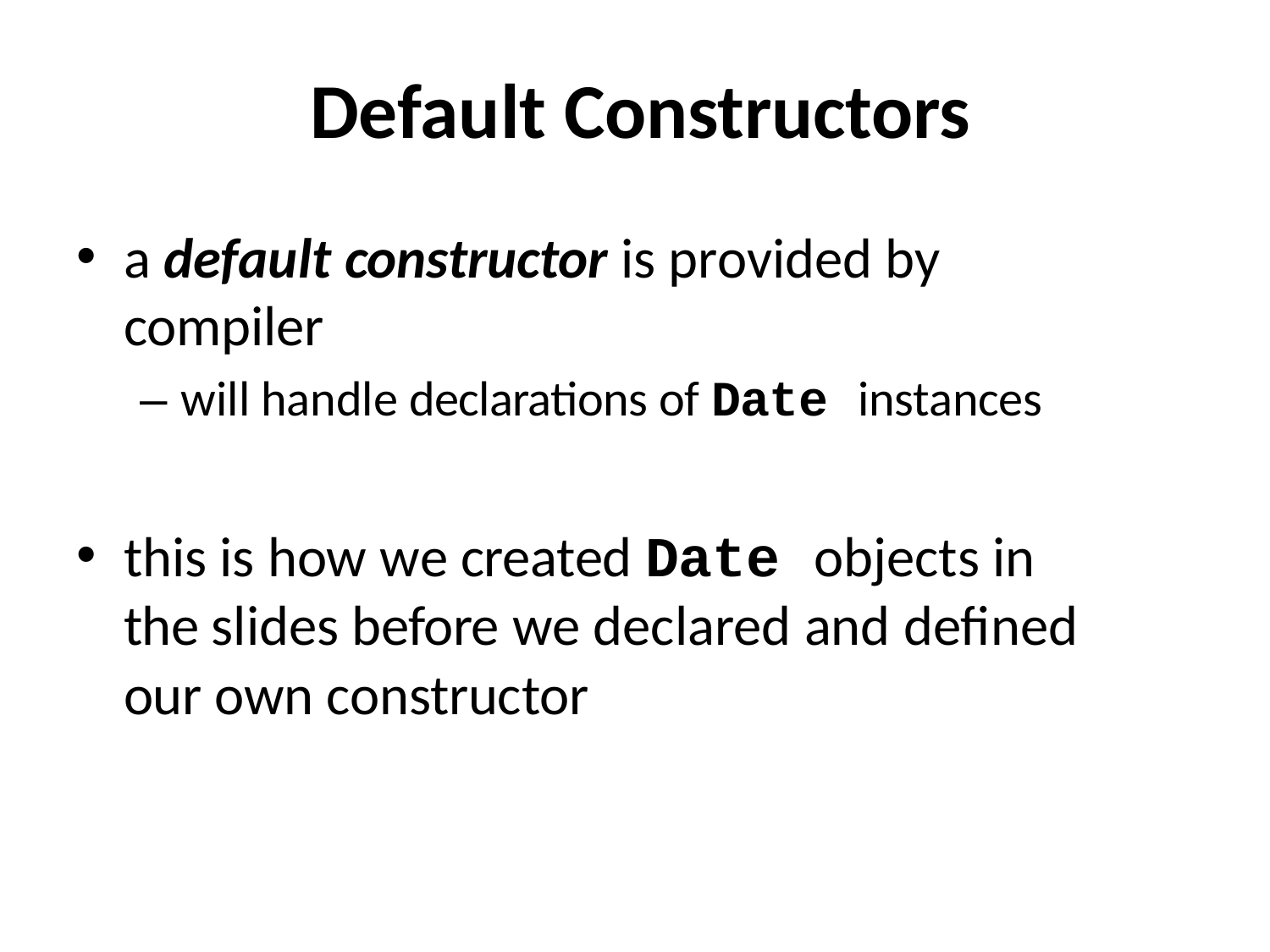

# Default Constructors
a default constructor is provided by compiler
– will handle declarations of Date instances

this is how we created Date objects in the slides before we declared and defined our own constructor